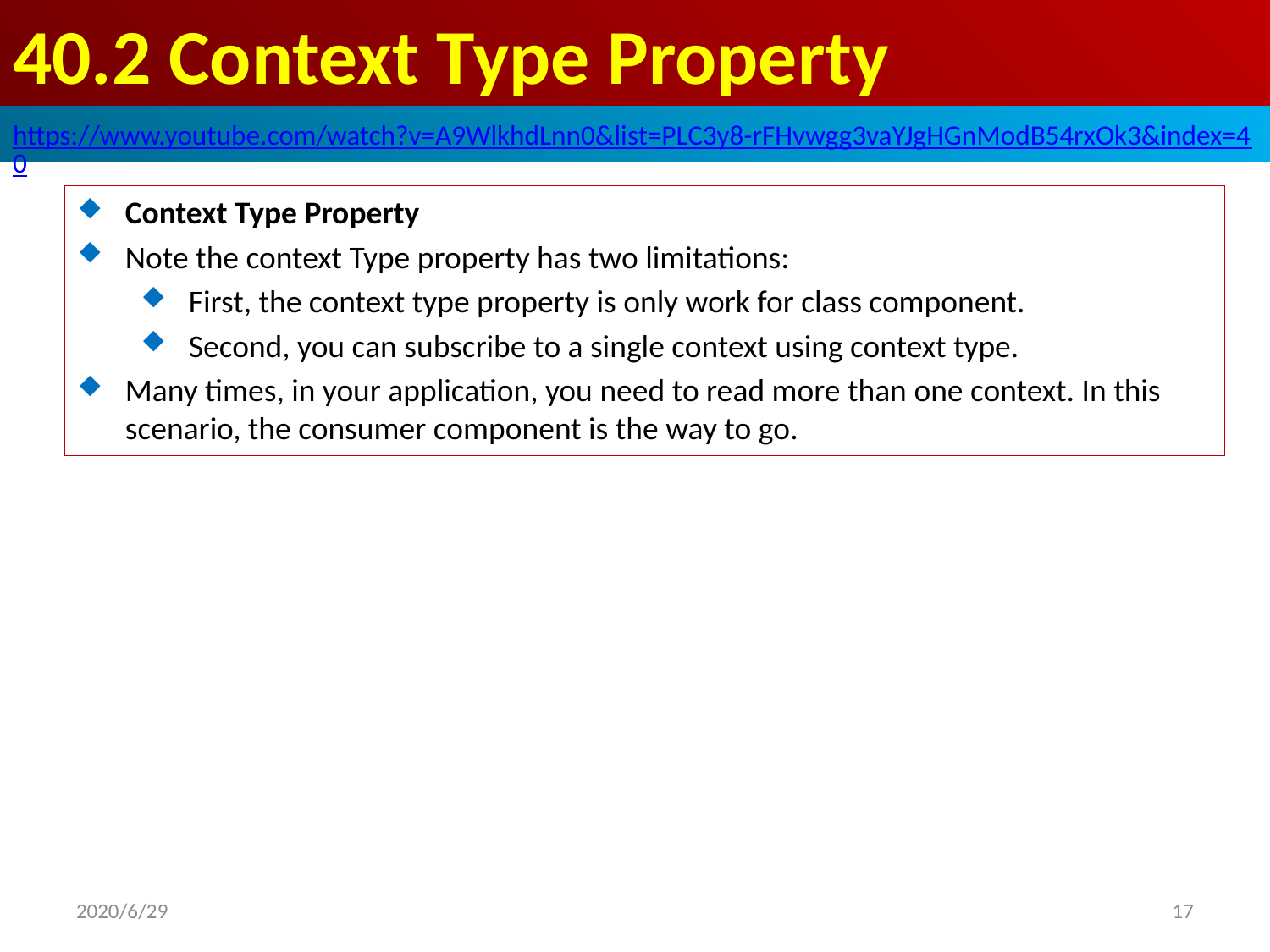

# 40.2 Context Type Property
https://www.youtube.com/watch?v=A9WlkhdLnn0&list=PLC3y8-rFHvwgg3vaYJgHGnModB54rxOk3&index=40
Context Type Property
Note the context Type property has two limitations:
First, the context type property is only work for class component.
Second, you can subscribe to a single context using context type.
Many times, in your application, you need to read more than one context. In this scenario, the consumer component is the way to go.
2020/6/29
17